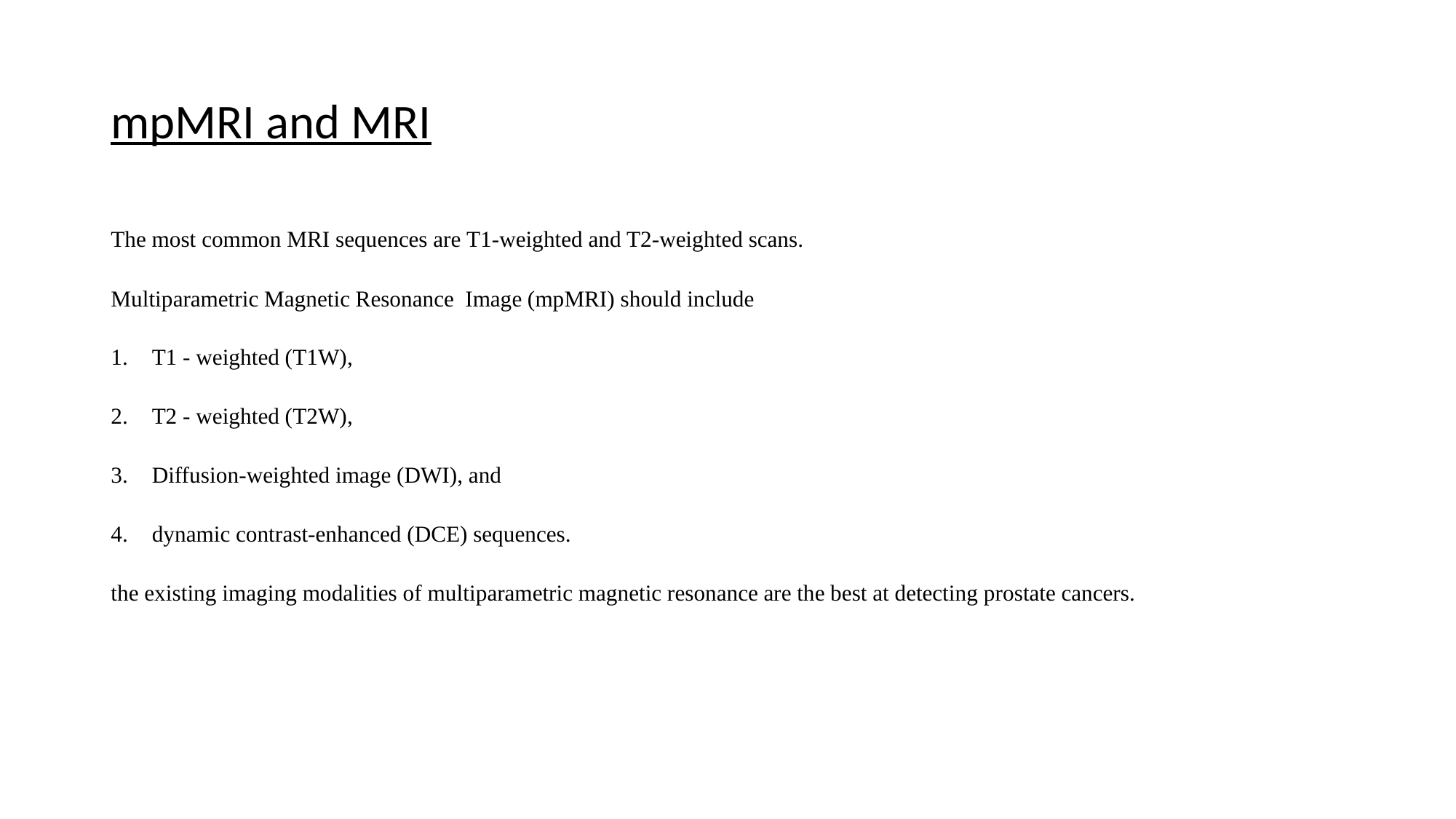

# mpMRI and MRI
The most common MRI sequences are T1-weighted and T2-weighted scans.
Multiparametric Magnetic Resonance  Image (mpMRI) should include
T1 - weighted (T1W),
T2 - weighted (T2W),
Diffusion-weighted image (DWI), and
dynamic contrast-enhanced (DCE) sequences.
the existing imaging modalities of multiparametric magnetic resonance are the best at detecting prostate cancers.